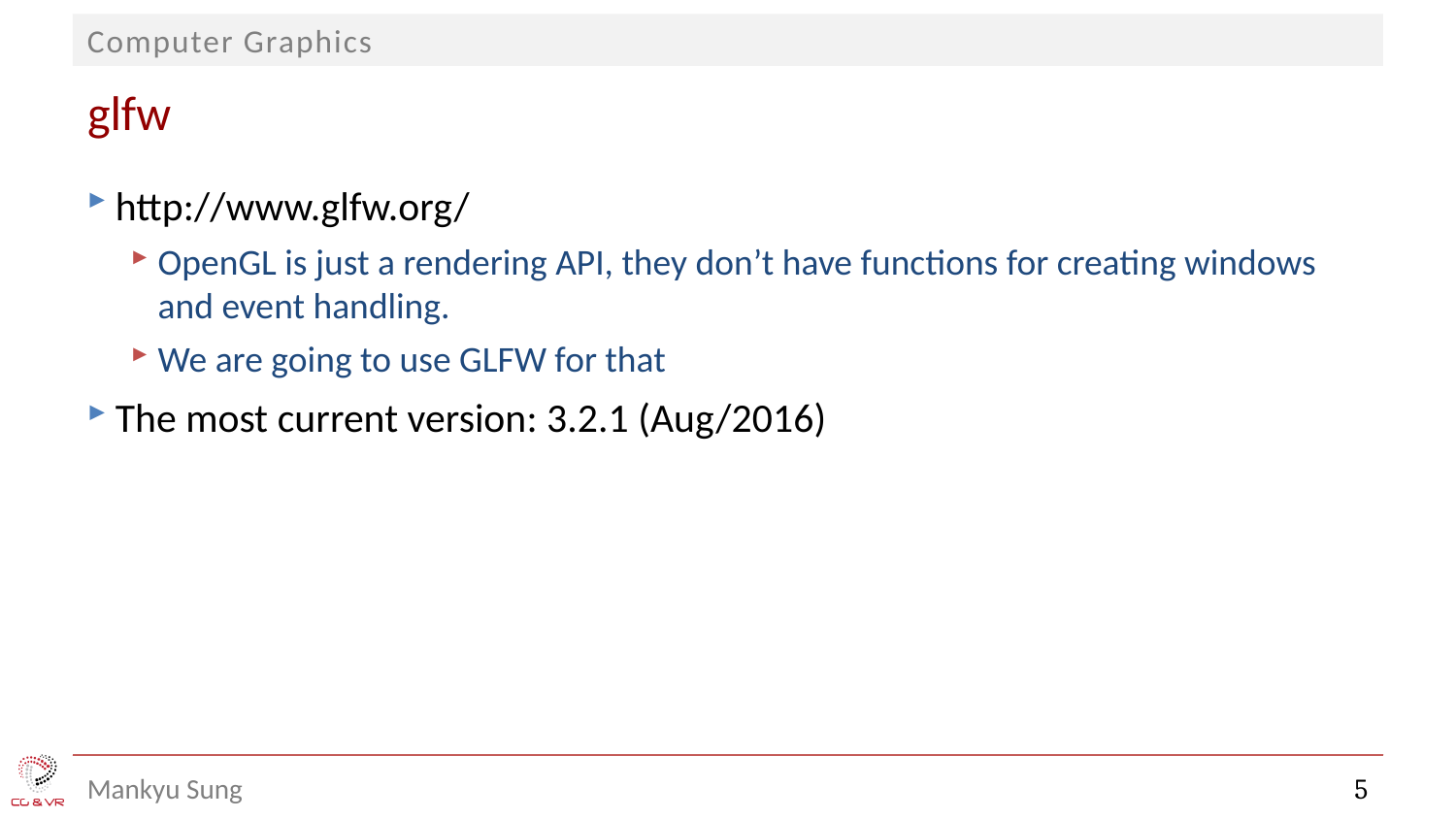

# glfw
http://www.glfw.org/
OpenGL is just a rendering API, they don’t have functions for creating windows and event handling.
We are going to use GLFW for that
The most current version: 3.2.1 (Aug/2016)
5